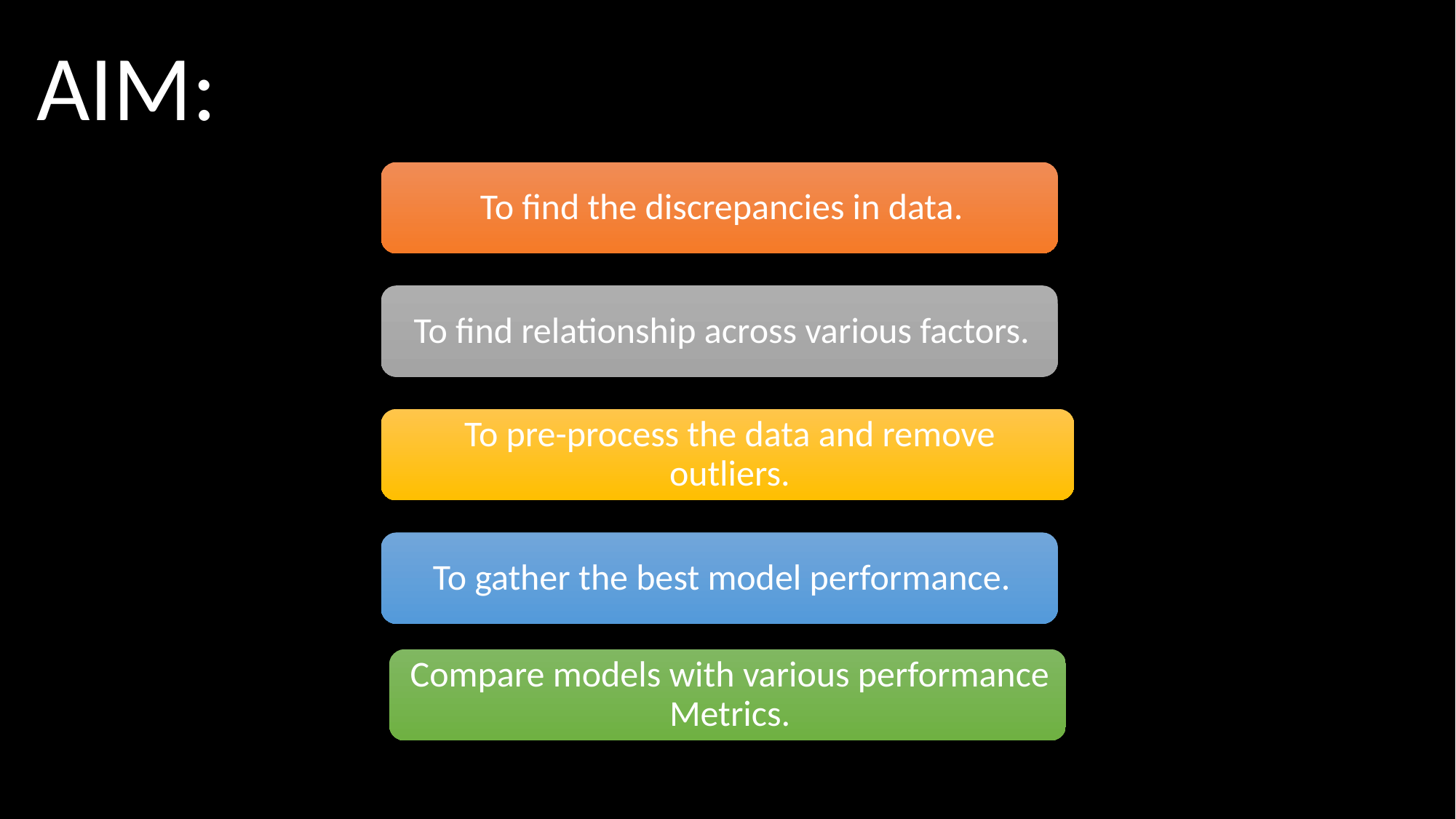

# AIM:
To find the discrepancies in data.
To find relationship across various factors.
To pre-process the data and remove outliers.
To gather the best model performance.
Compare models with various performance Metrics.